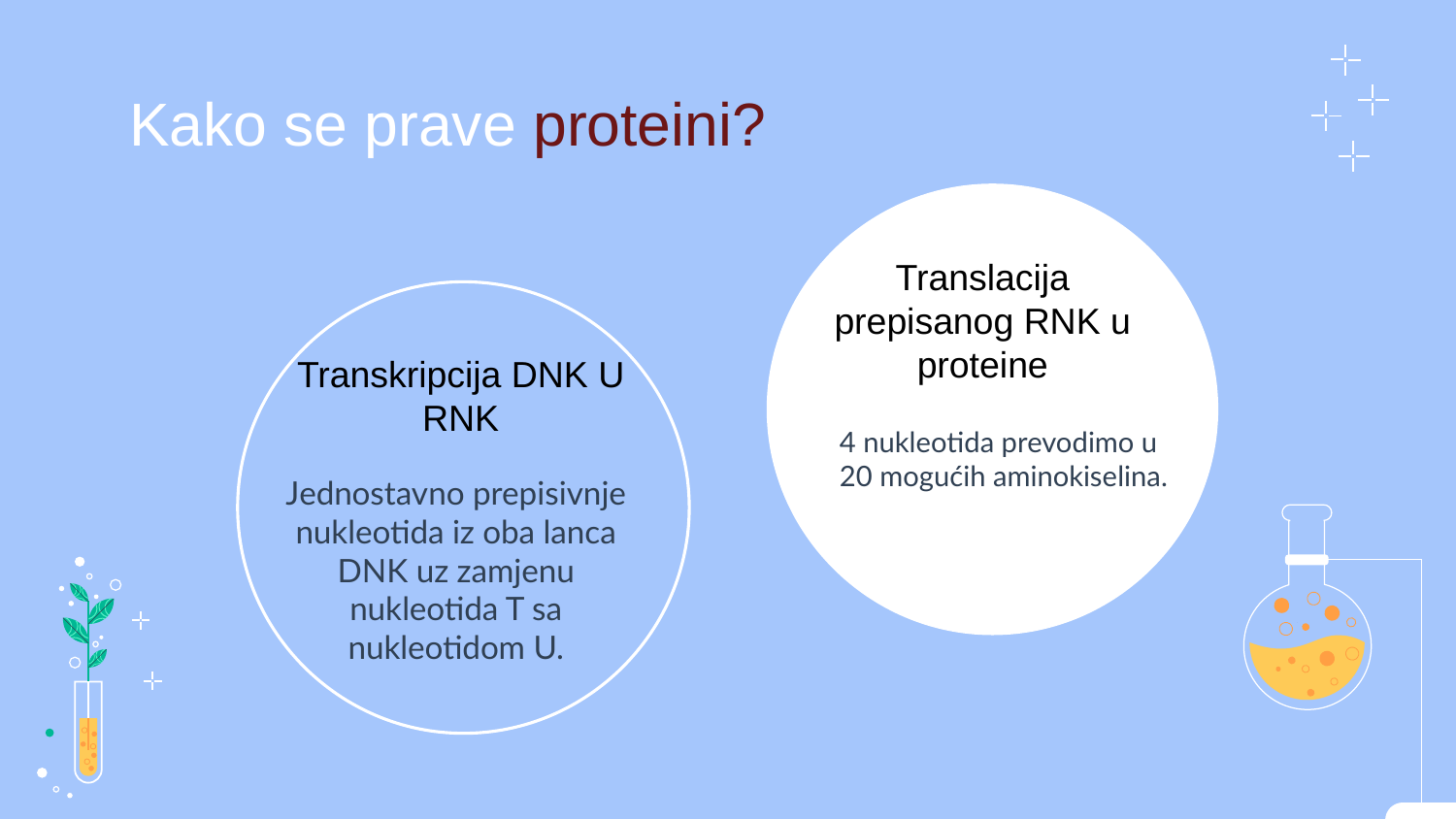

Kako se prave proteini?

Translacija prepisanog RNK u proteine

# Transkripcija DNK U RNK
4 nukleotida prevodimo u 20 mogućih aminokiselina.
Jednostavno prepisivnje nukleotida iz oba lanca DNK uz zamjenu nukleotida T sa nukleotidom U.